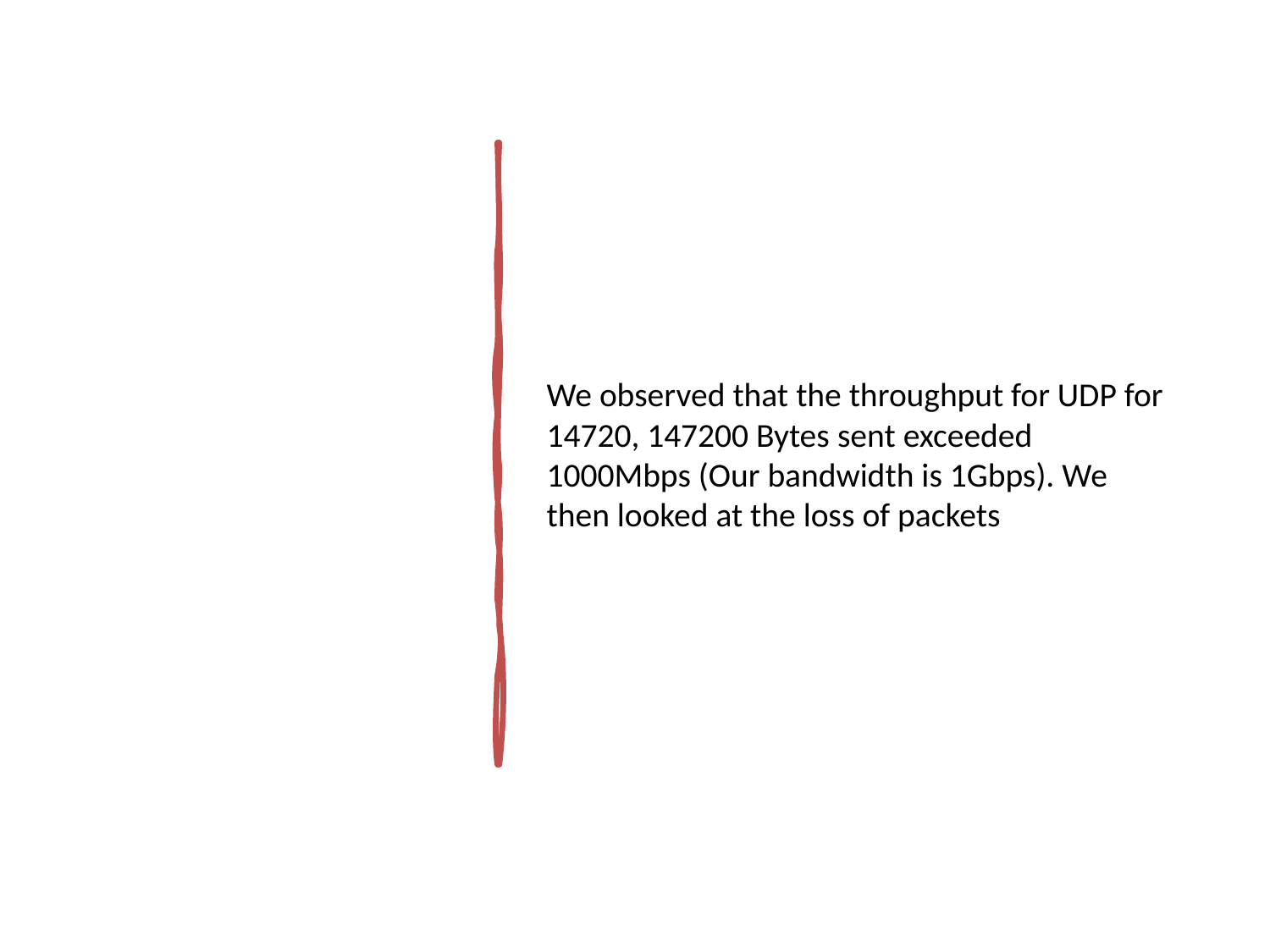

We observed that the throughput for UDP for 14720, 147200 Bytes sent exceeded 1000Mbps (Our bandwidth is 1Gbps). We then looked at the loss of packets